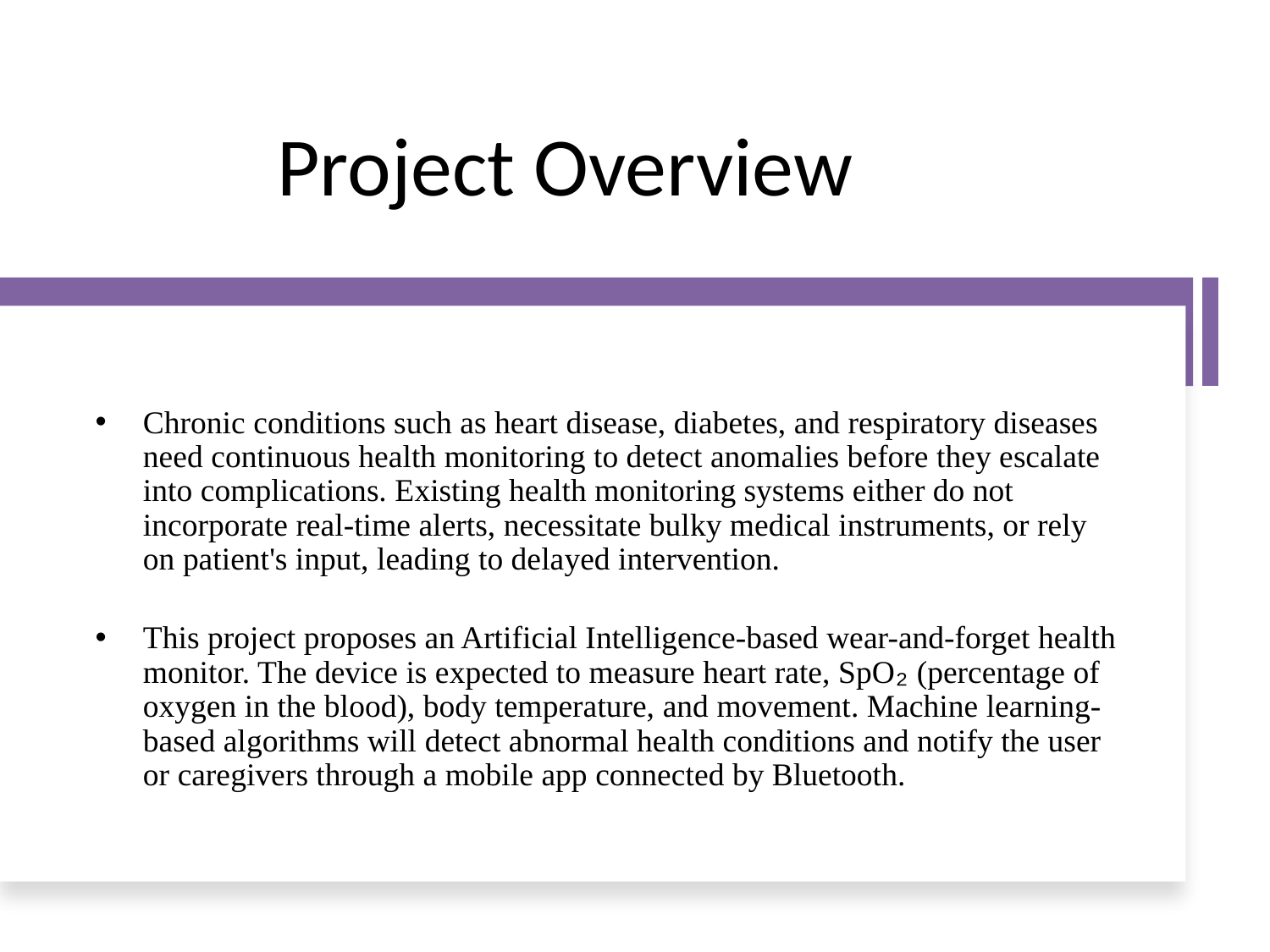

# Project Overview

Chronic conditions such as heart disease, diabetes, and respiratory diseases need continuous health monitoring to detect anomalies before they escalate into complications. Existing health monitoring systems either do not incorporate real-time alerts, necessitate bulky medical instruments, or rely on patient's input, leading to delayed intervention.
This project proposes an Artificial Intelligence-based wear-and-forget health monitor. The device is expected to measure heart rate, SpO₂ (percentage of oxygen in the blood), body temperature, and movement. Machine learning-based algorithms will detect abnormal health conditions and notify the user or caregivers through a mobile app connected by Bluetooth.